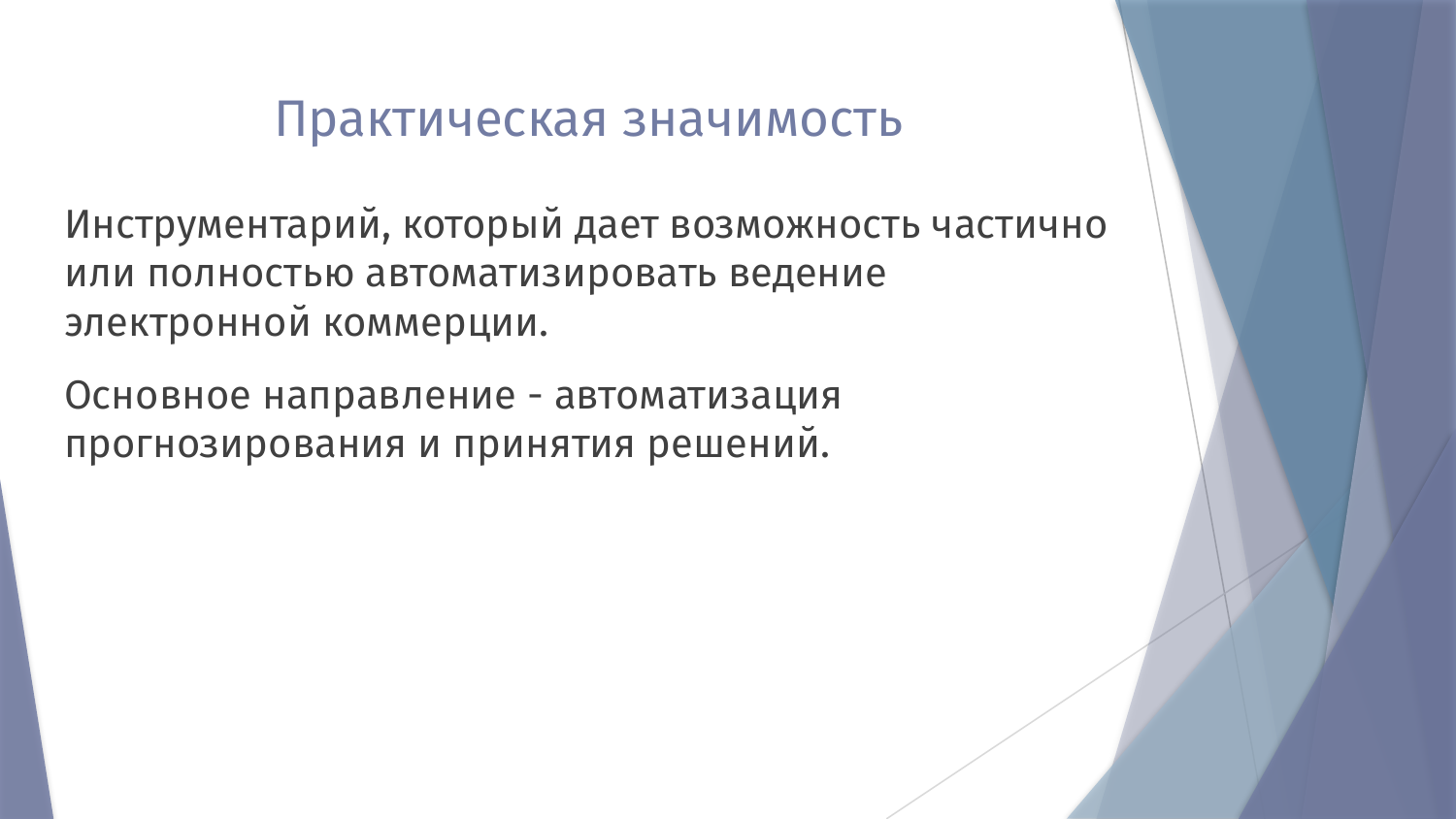

# Практическая значимость
Инструментарий, который дает возможность частично или полностью автоматизировать ведение электронной коммерции.
Основное направление - автоматизация
прогнозирования и принятия решений.